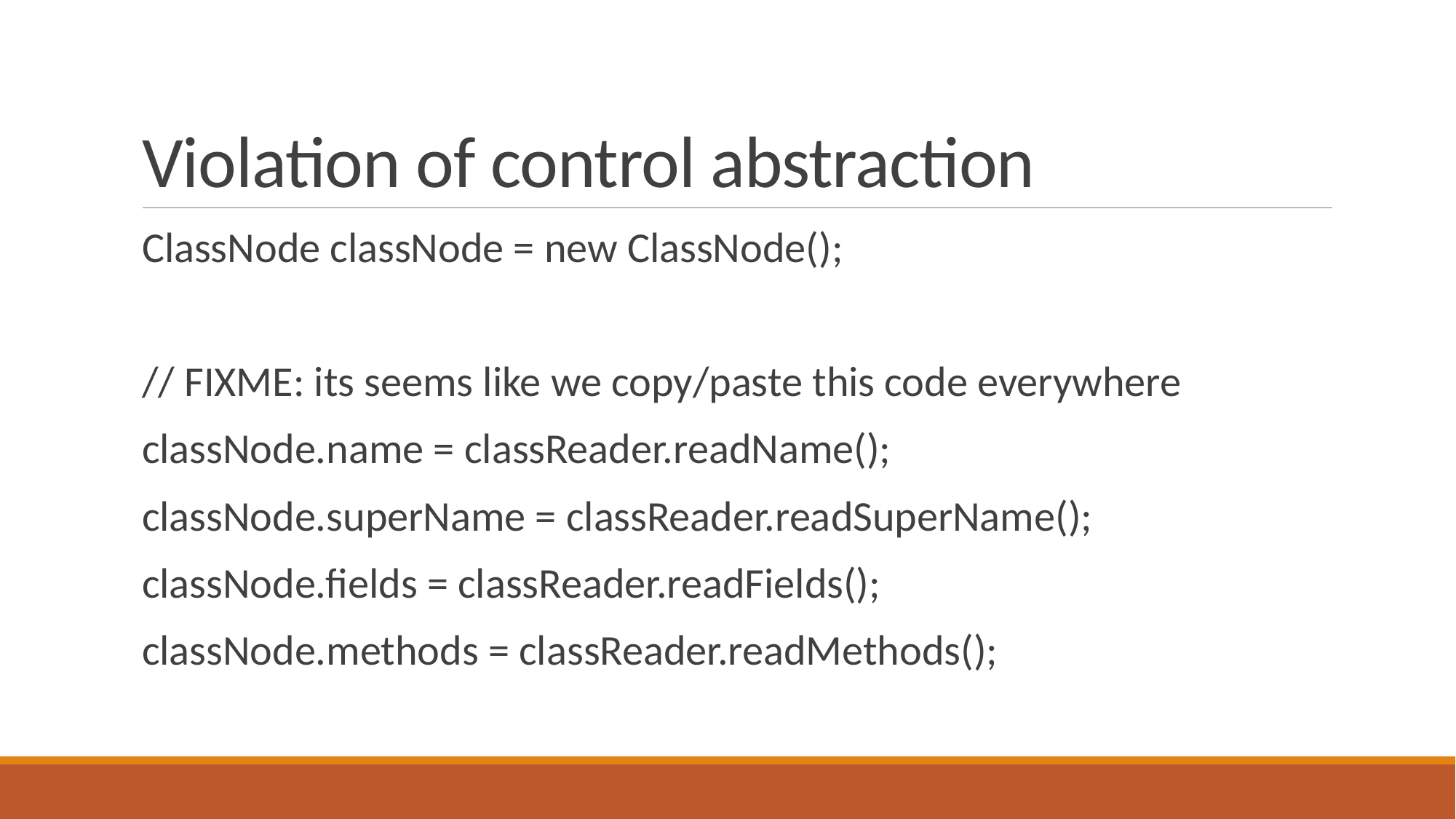

# Violation of control abstraction
ClassNode classNode = new ClassNode();

// FIXME: its seems like we copy/paste this code everywhere
classNode.name = classReader.readName();
classNode.superName = classReader.readSuperName();
classNode.fields = classReader.readFields();
classNode.methods = classReader.readMethods();